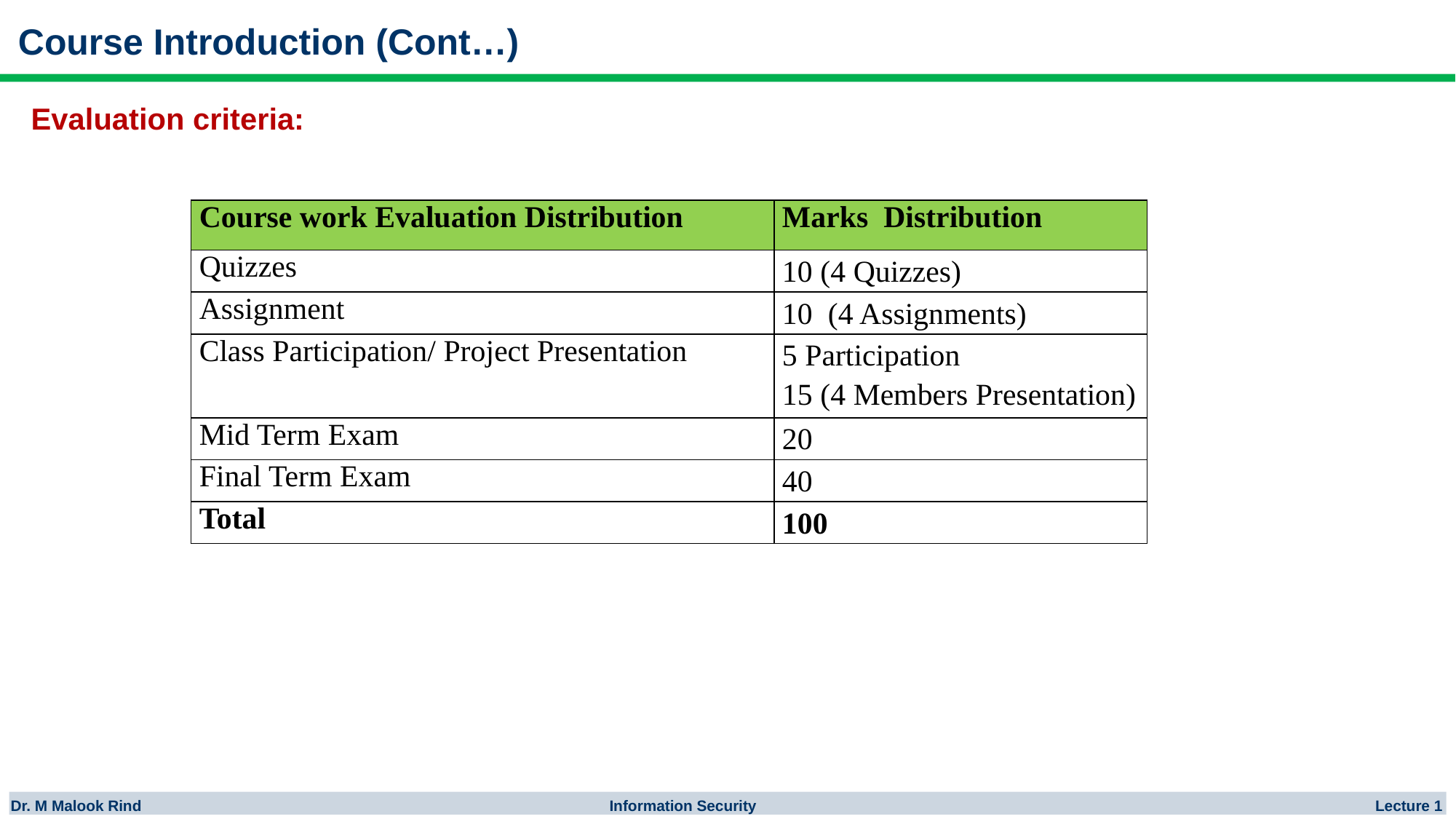

Course Introduction (Cont…)

Evaluation criteria:
| Course work Evaluation Distribution | Marks Distribution |
| --- | --- |
| Quizzes | 10 (4 Quizzes) |
| Assignment | 10 (4 Assignments) |
| Class Participation/ Project Presentation | 5 Participation 15 (4 Members Presentation) |
| Mid Term Exam | 20 |
| Final Term Exam | 40 |
| Total | 100 |

Dr. M Malook Rind                                                                                                                Information Security                                                                                                                                                    Lecture 1